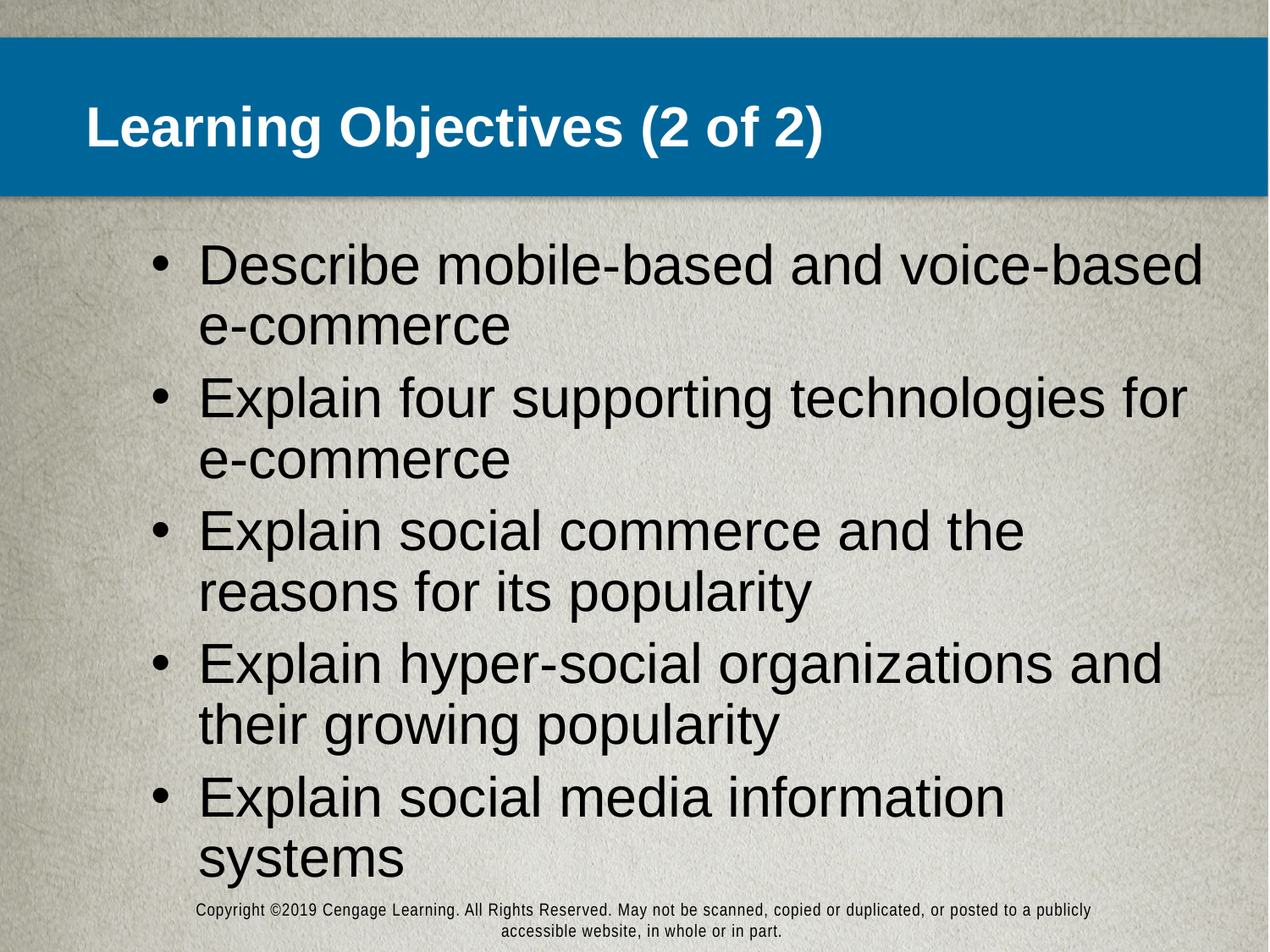

# Learning Objectives (2 of 2)
Describe mobile-based and voice-based e-commerce
Explain four supporting technologies for e-commerce
Explain social commerce and the reasons for its popularity
Explain hyper-social organizations and their growing popularity
Explain social media information systems